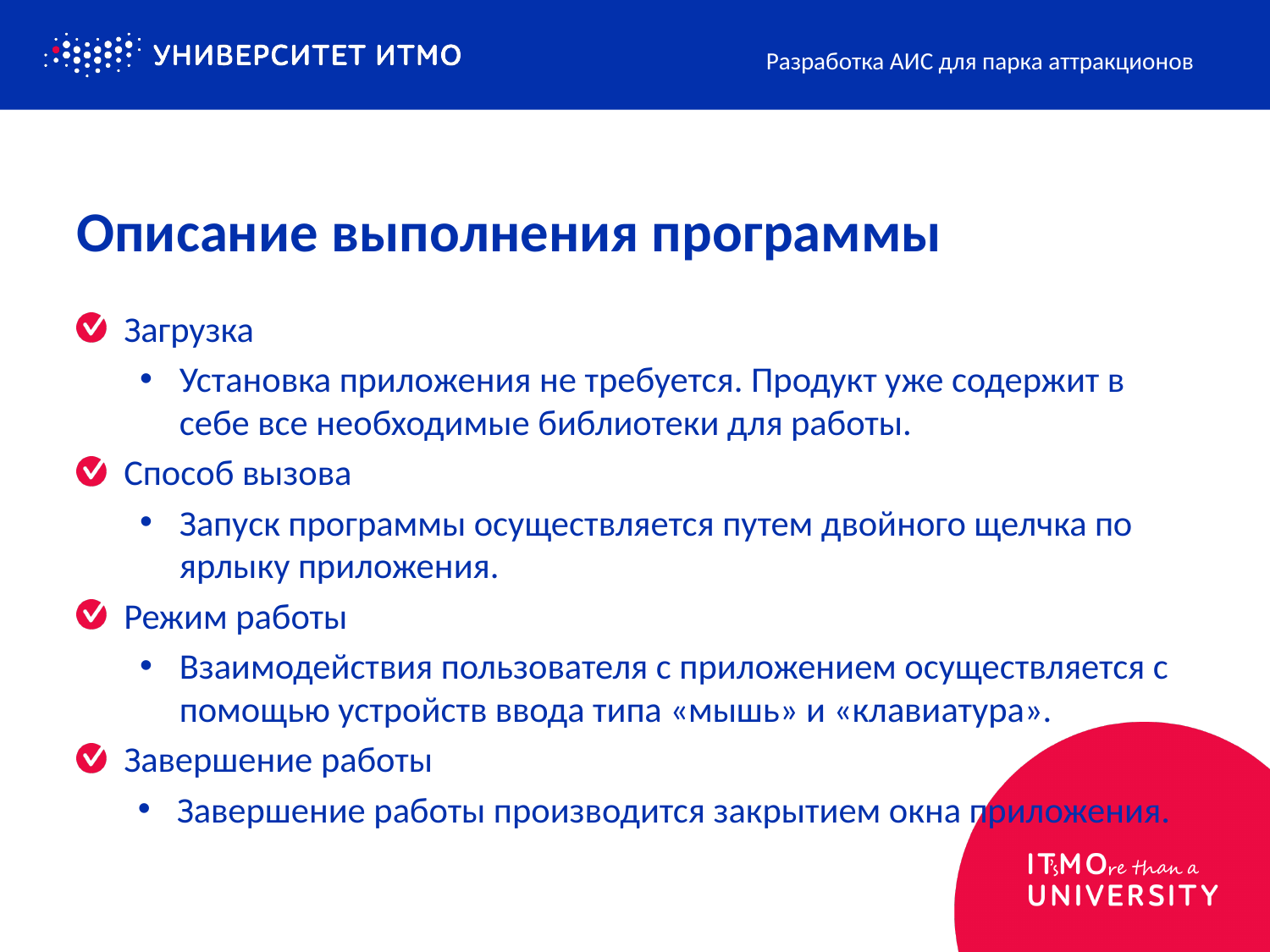

Разработка АИС для парка аттракционов
# Описание выполнения программы
Загрузка
Установка приложения не требуется. Продукт уже содержит в себе все необходимые библиотеки для работы.
Способ вызова
Запуск программы осуществляется путем двойного щелчка по ярлыку приложения.
Режим работы
Взаимодействия пользователя с приложением осуществляется с помощью устройств ввода типа «мышь» и «клавиатура».
Завершение работы
Завершение работы производится закрытием окна приложения.